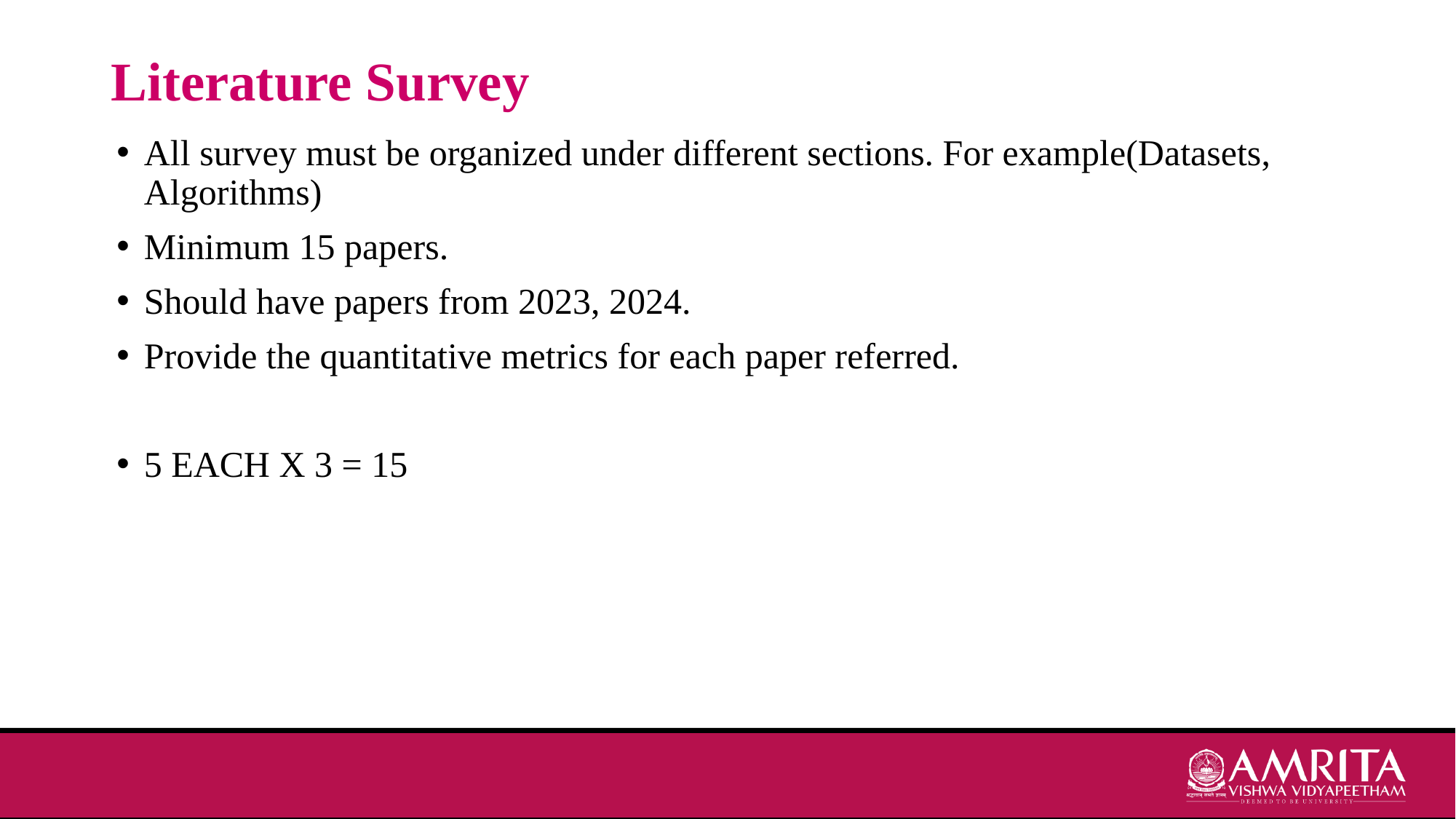

# Literature Survey
All survey must be organized under different sections. For example(Datasets, Algorithms)
Minimum 15 papers.
Should have papers from 2023, 2024.
Provide the quantitative metrics for each paper referred.

5 EACH X 3 = 15